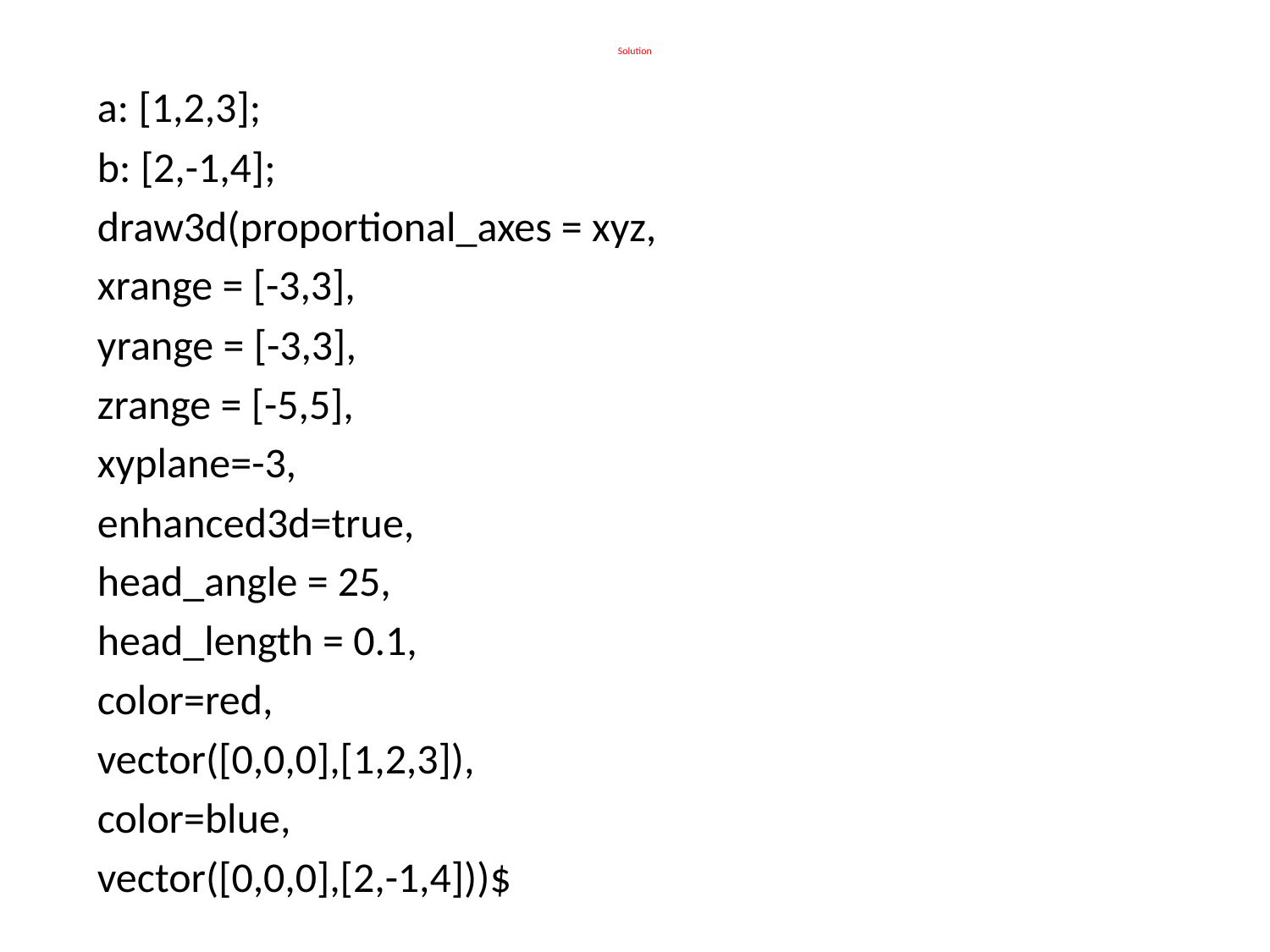

# Solution
a: [1,2,3];
b: [2,-1,4];
draw3d(proportional_axes = xyz,
xrange = [-3,3],
yrange = [-3,3],
zrange = [-5,5],
xyplane=-3,
enhanced3d=true,
head_angle = 25,
head_length = 0.1,
color=red,
vector([0,0,0],[1,2,3]),
color=blue,
vector([0,0,0],[2,-1,4]))$